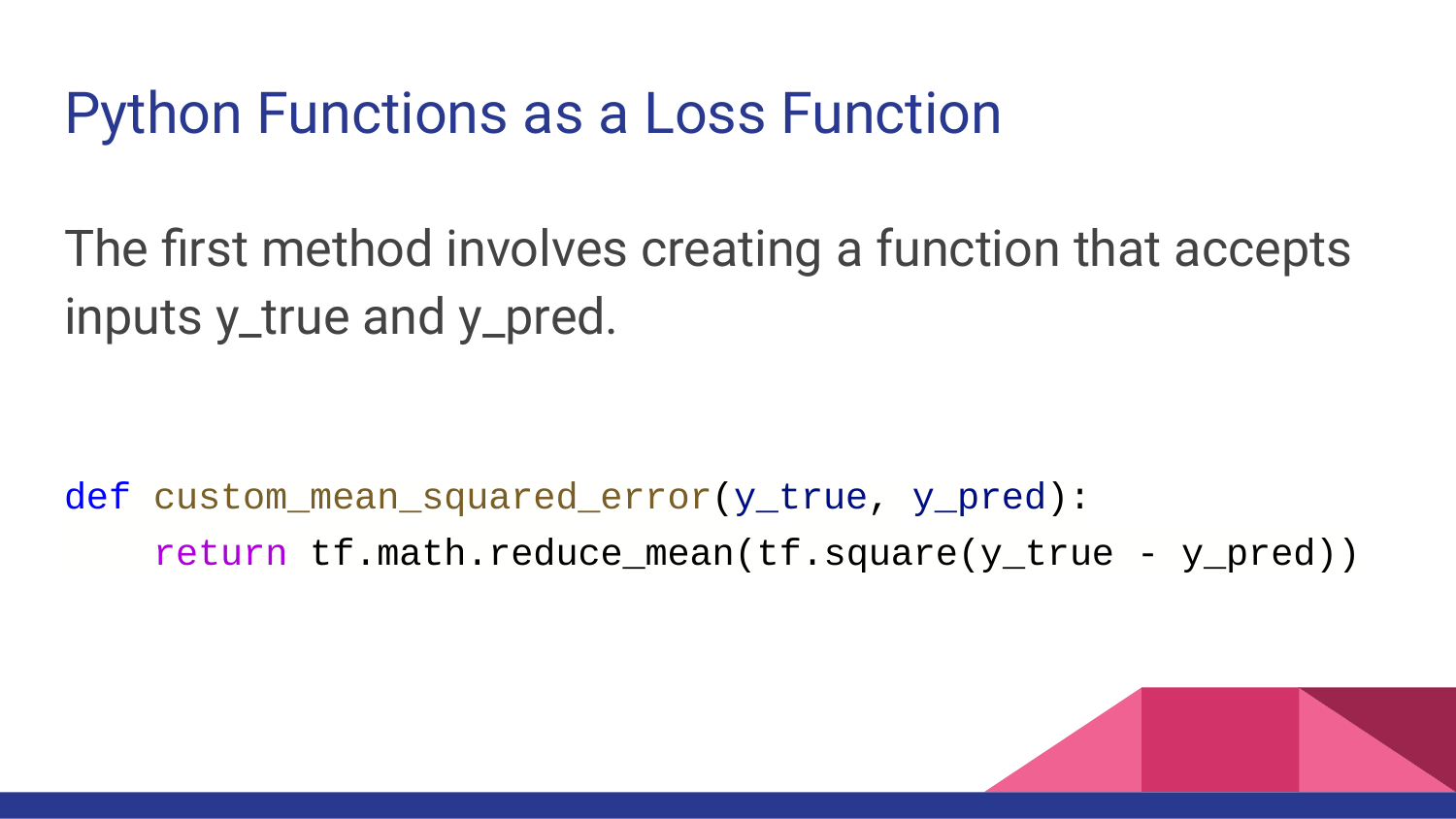

# Python Functions as a Loss Function
The first method involves creating a function that accepts inputs y_true and y_pred.

def custom_mean_squared_error(y_true, y_pred):
    return tf.math.reduce_mean(tf.square(y_true - y_pred))